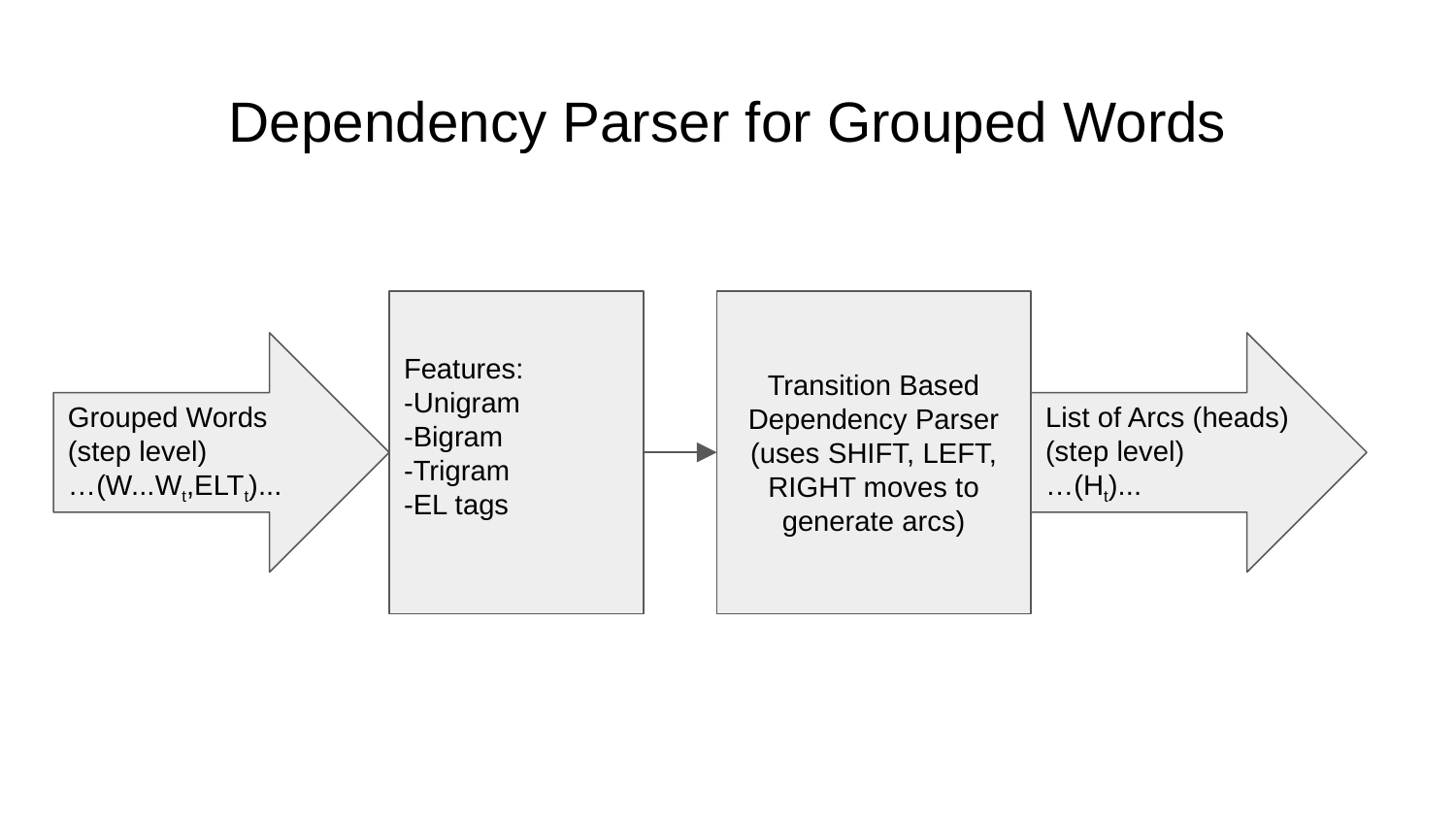

# Dependency Parser for Grouped Words
Features:
-Unigram
-Bigram
-Trigram
-EL tags

Transition Based Dependency Parser
(uses SHIFT, LEFT, RIGHT moves to generate arcs)
Grouped Words
(step level)
…(W...Wt,ELTt)...
List of Arcs (heads)
(step level)
…(Ht)...